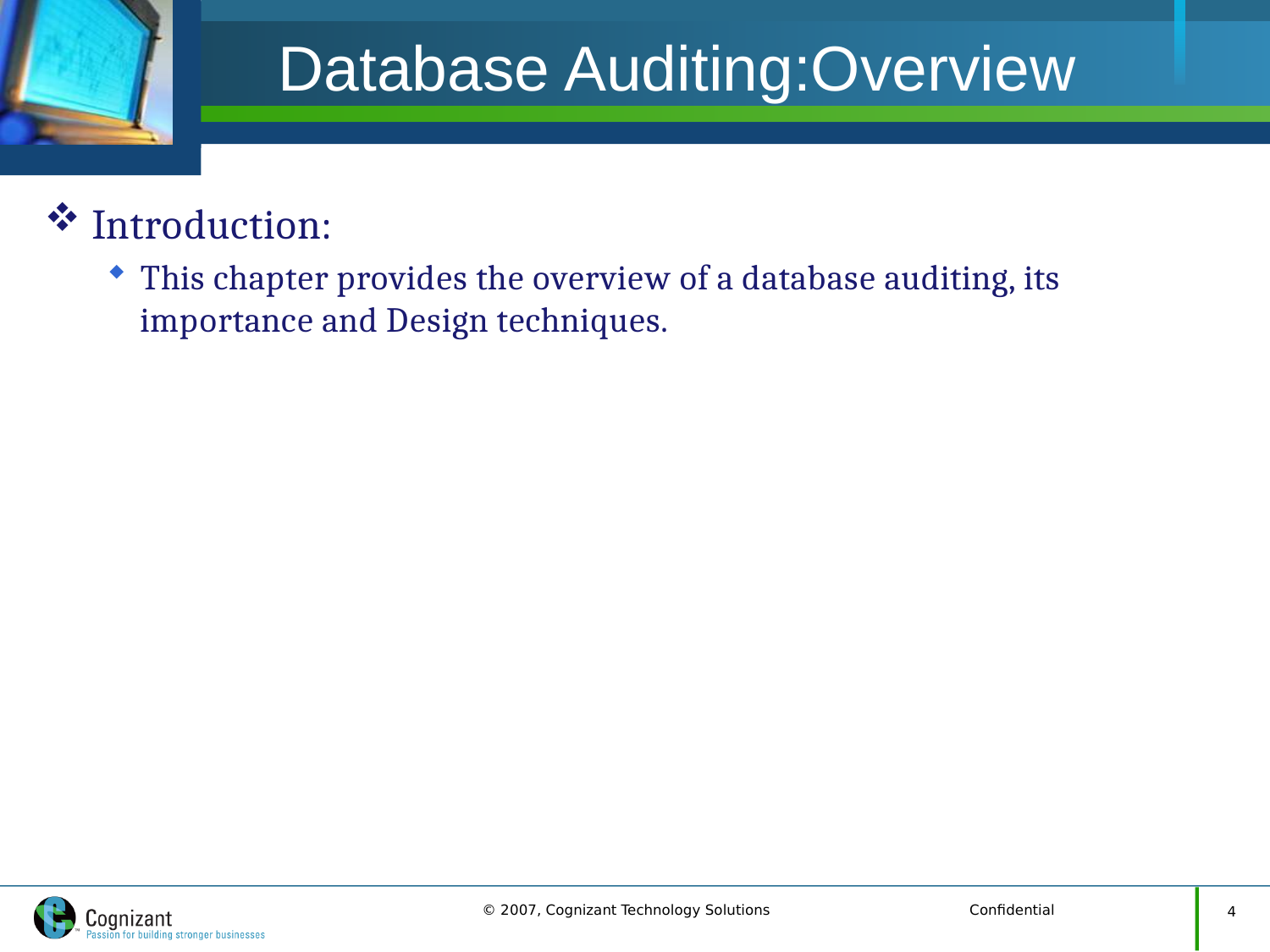

# Database Auditing:Overview
Introduction:
This chapter provides the overview of a database auditing, its importance and Design techniques.
4